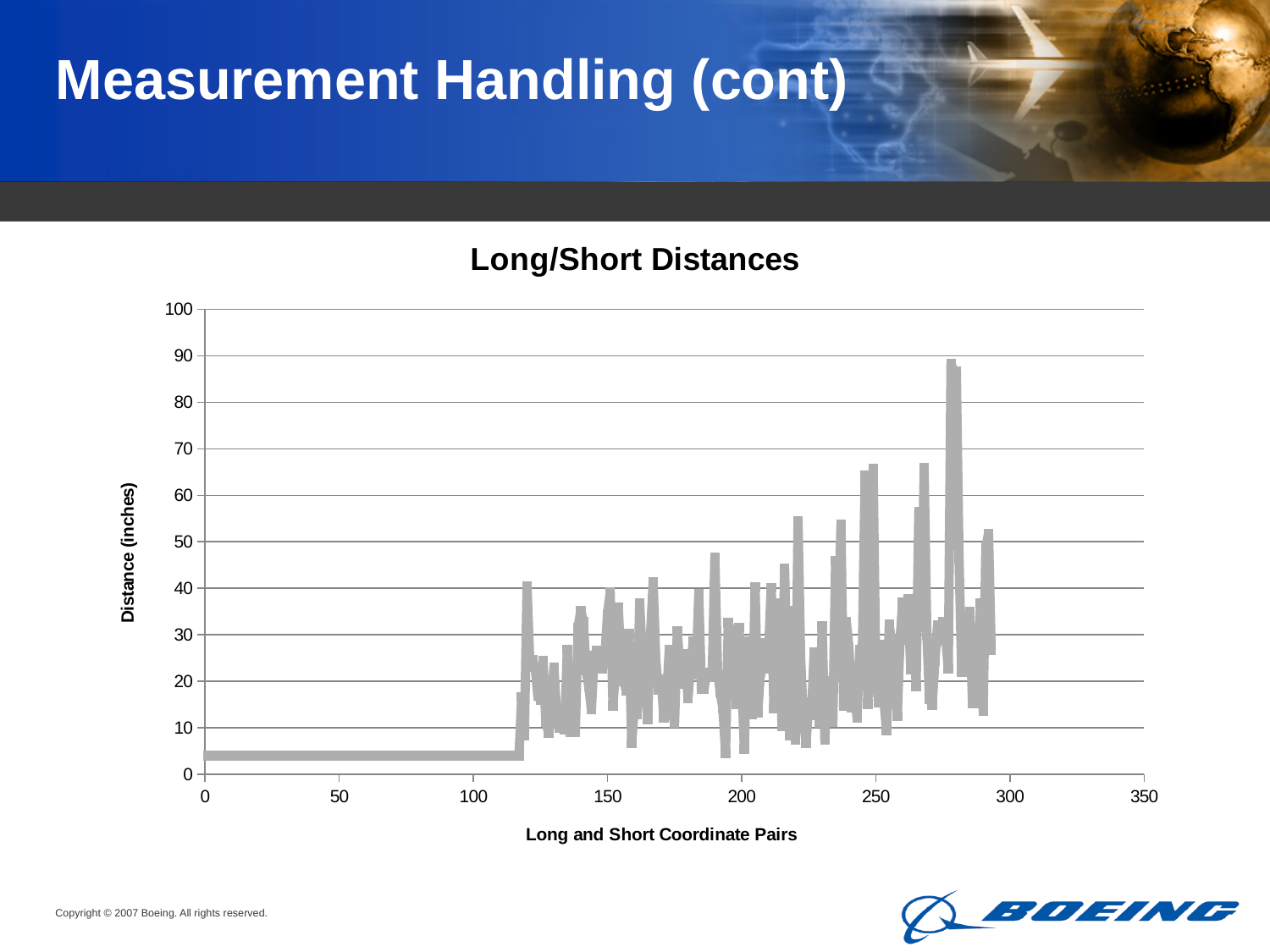

# Measurement Handling (cont)

### Chart:

| Category |  |
|---|---|